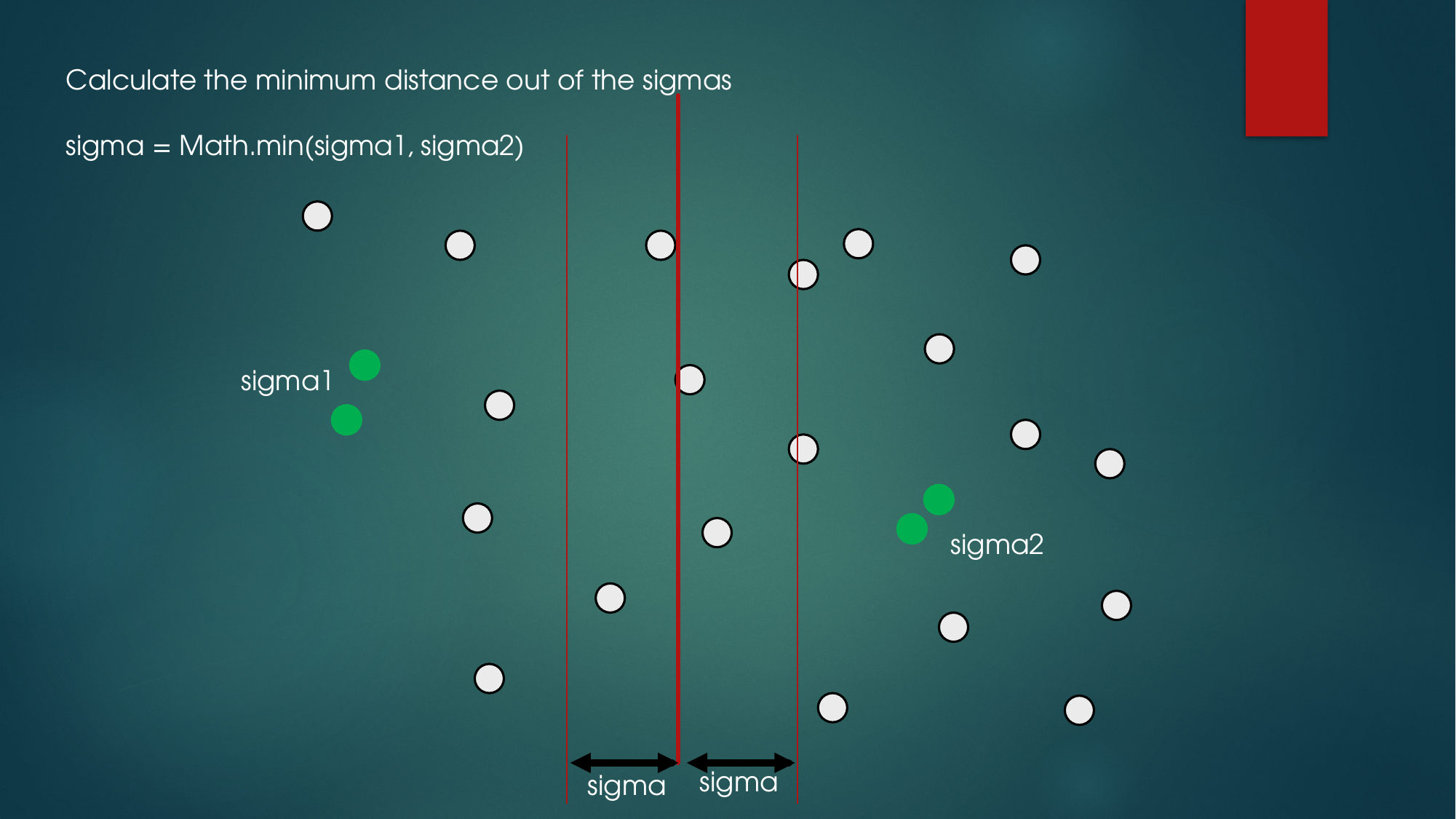

Calculate the minimum distance out of the sigmas

sigma = Math.min(sigma1, sigma2)

sigma1

sigma2

sigma
sigma